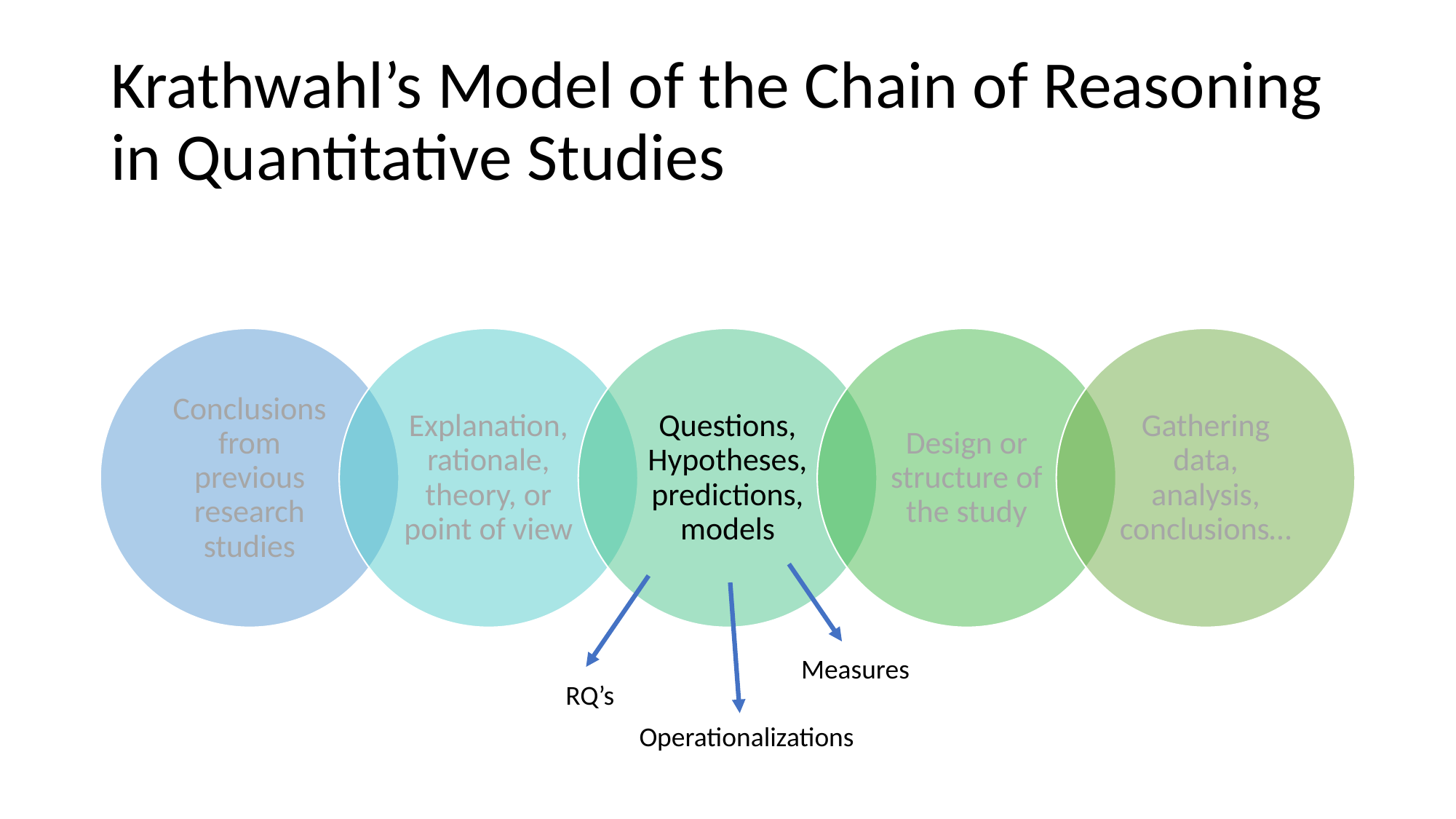

# Krathwahl’s Model of the Chain of Reasoning in Quantitative Studies
Conclusions from previous research studies
Explanation, rationale, theory, or point of view
Questions, Hypotheses, predictions, models
Design or structure of the study
Gathering data, analysis, conclusions…
Measures
RQ’s
Operationalizations